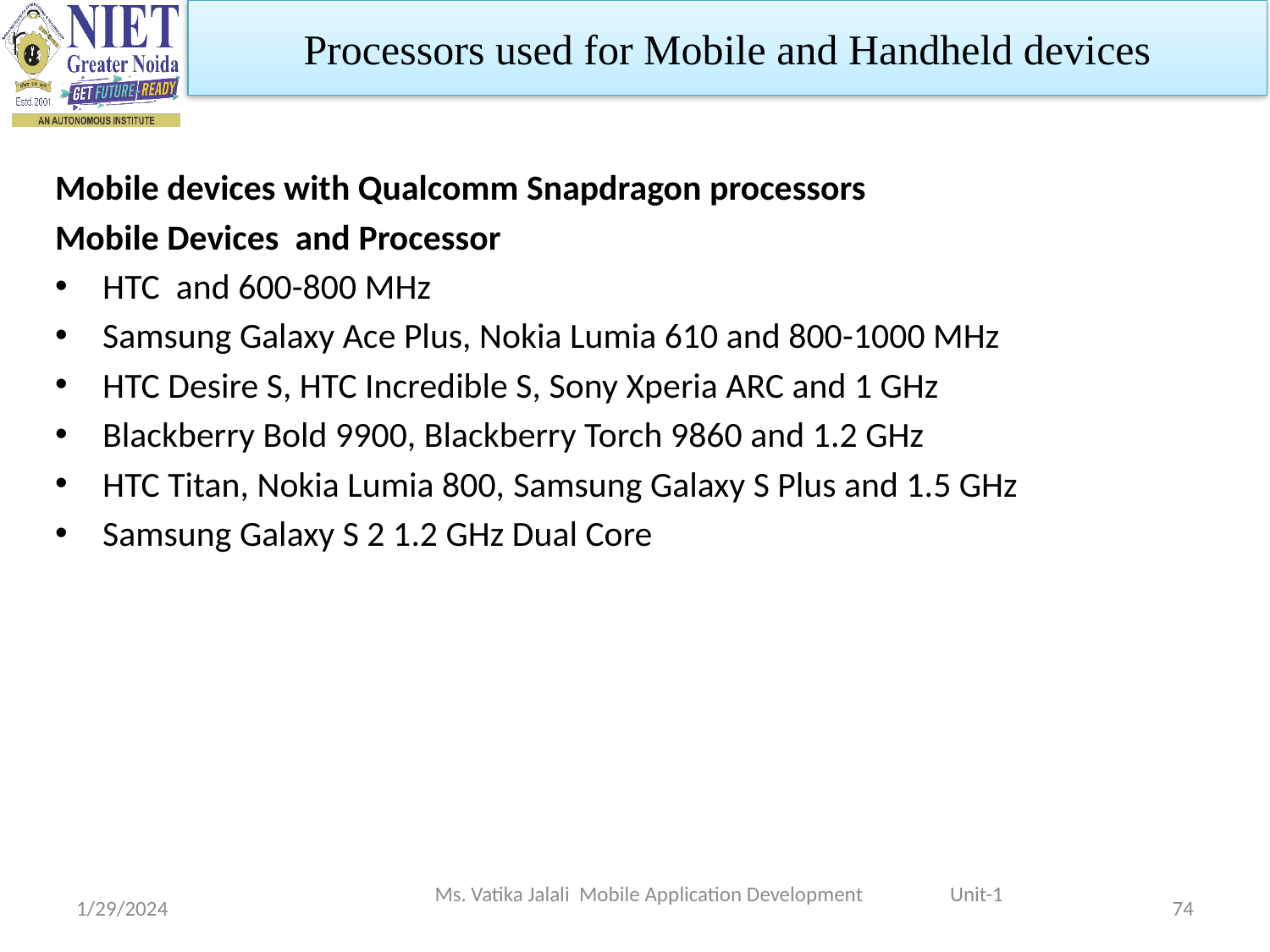

Processors used for Mobile and Handheld devices
Mobile devices with Qualcomm Snapdragon processors
Mobile Devices  and Processor
HTC  and 600-800 MHz
Samsung Galaxy Ace Plus, Nokia Lumia 610 and 800-1000 MHz
HTC Desire S, HTC Incredible S, Sony Xperia ARC and 1 GHz
Blackberry Bold 9900, Blackberry Torch 9860 and 1.2 GHz
HTC Titan, Nokia Lumia 800, Samsung Galaxy S Plus and 1.5 GHz
Samsung Galaxy S 2 1.2 GHz Dual Core

Ms. Vatika Jalali  Mobile Application Development                  Unit-1
1/29/2024
74